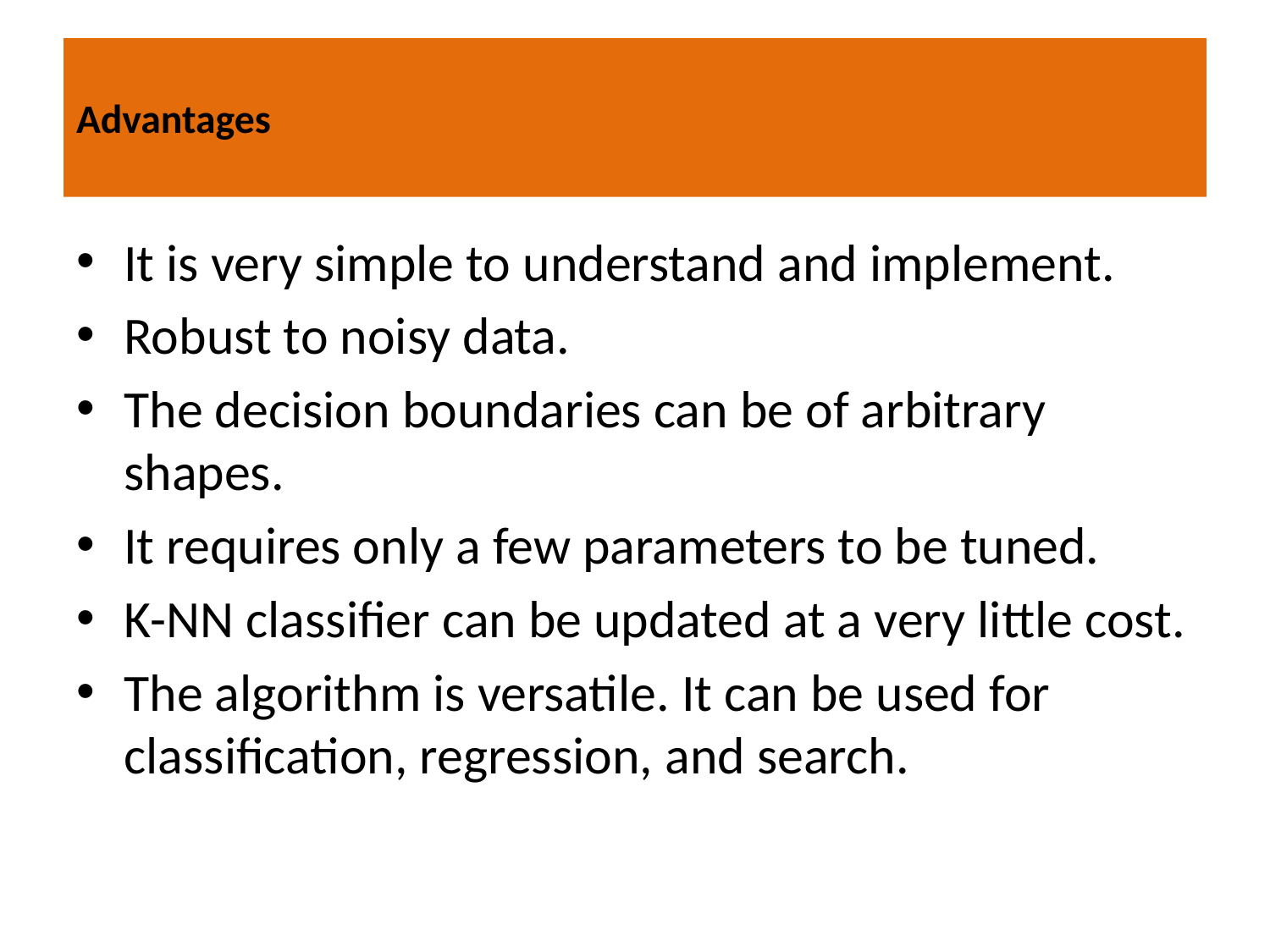

# Advantages
It is very simple to understand and implement.
Robust to noisy data.
The decision boundaries can be of arbitrary shapes.
It requires only a few parameters to be tuned.
K-NN classifier can be updated at a very little cost.
The algorithm is versatile. It can be used for classification, regression, and search.